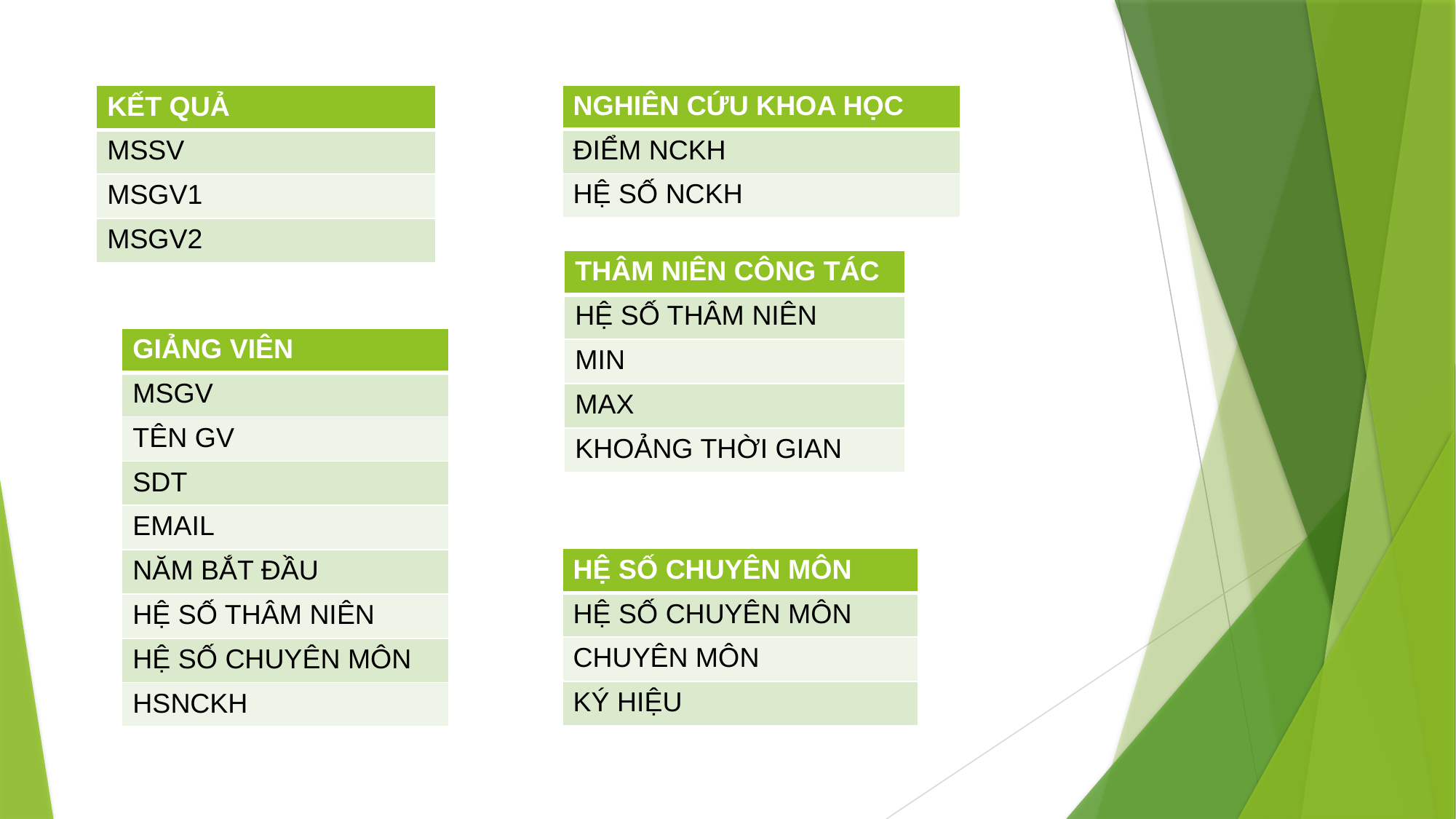

| NGHIÊN CỨU KHOA HỌC |
| --- |
| ĐIỂM NCKH |
| HỆ SỐ NCKH |
| KẾT QUẢ |
| --- |
| MSSV |
| MSGV1 |
| MSGV2 |
| THÂM NIÊN CÔNG TÁC |
| --- |
| HỆ SỐ THÂM NIÊN |
| MIN |
| MAX |
| KHOẢNG THỜI GIAN |
| GIẢNG VIÊN |
| --- |
| MSGV |
| TÊN GV |
| SDT |
| EMAIL |
| NĂM BẮT ĐẦU |
| HỆ SỐ THÂM NIÊN |
| HỆ SỐ CHUYÊN MÔN |
| HSNCKH |
| HỆ SỐ CHUYÊN MÔN |
| --- |
| HỆ SỐ CHUYÊN MÔN |
| CHUYÊN MÔN |
| KÝ HIỆU |